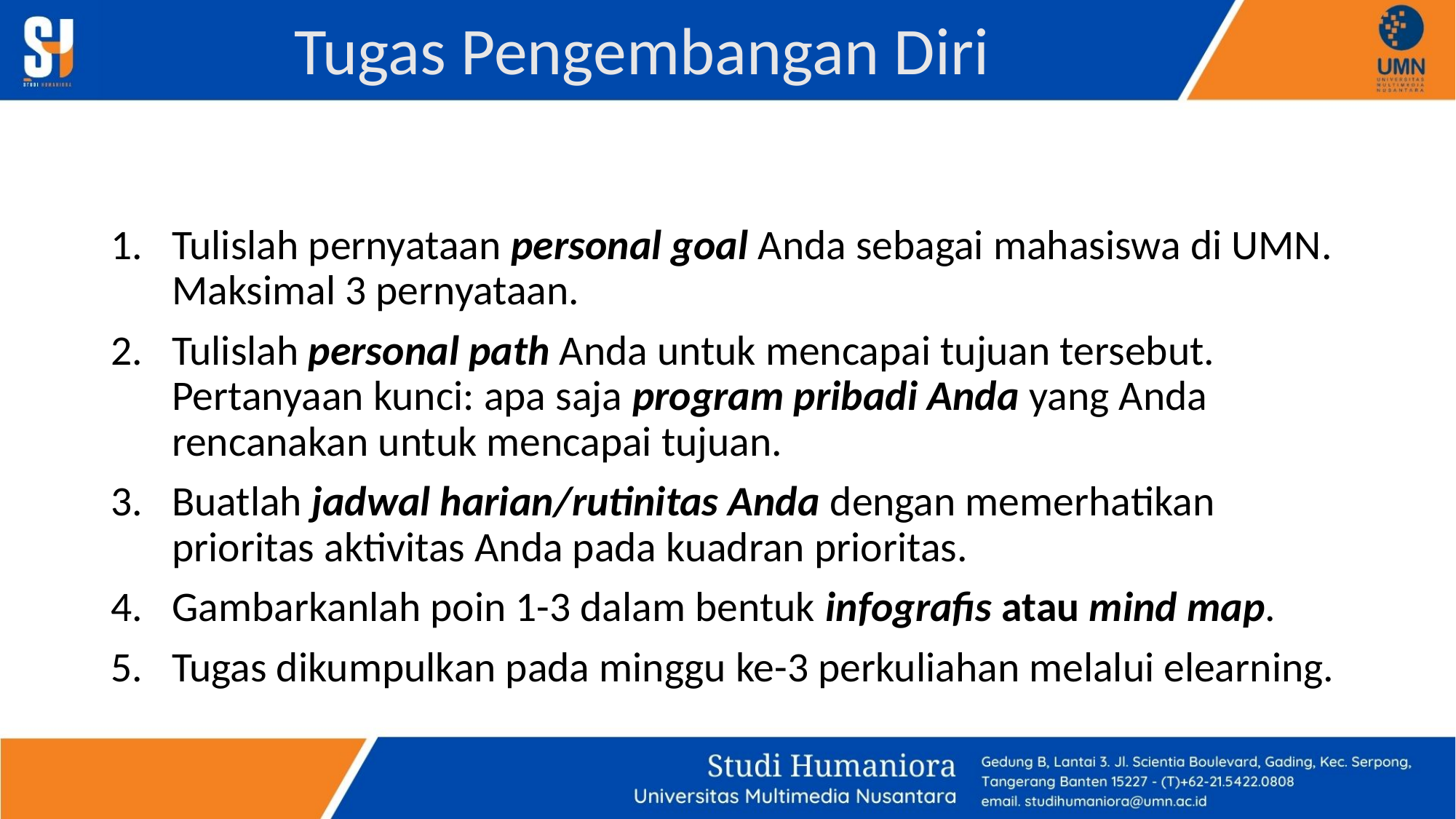

# Tugas Pengembangan Diri
Tulislah pernyataan personal goal Anda sebagai mahasiswa di UMN. Maksimal 3 pernyataan.
Tulislah personal path Anda untuk mencapai tujuan tersebut. Pertanyaan kunci: apa saja program pribadi Anda yang Anda rencanakan untuk mencapai tujuan.
Buatlah jadwal harian/rutinitas Anda dengan memerhatikan prioritas aktivitas Anda pada kuadran prioritas.
Gambarkanlah poin 1-3 dalam bentuk infografis atau mind map.
Tugas dikumpulkan pada minggu ke-3 perkuliahan melalui elearning.